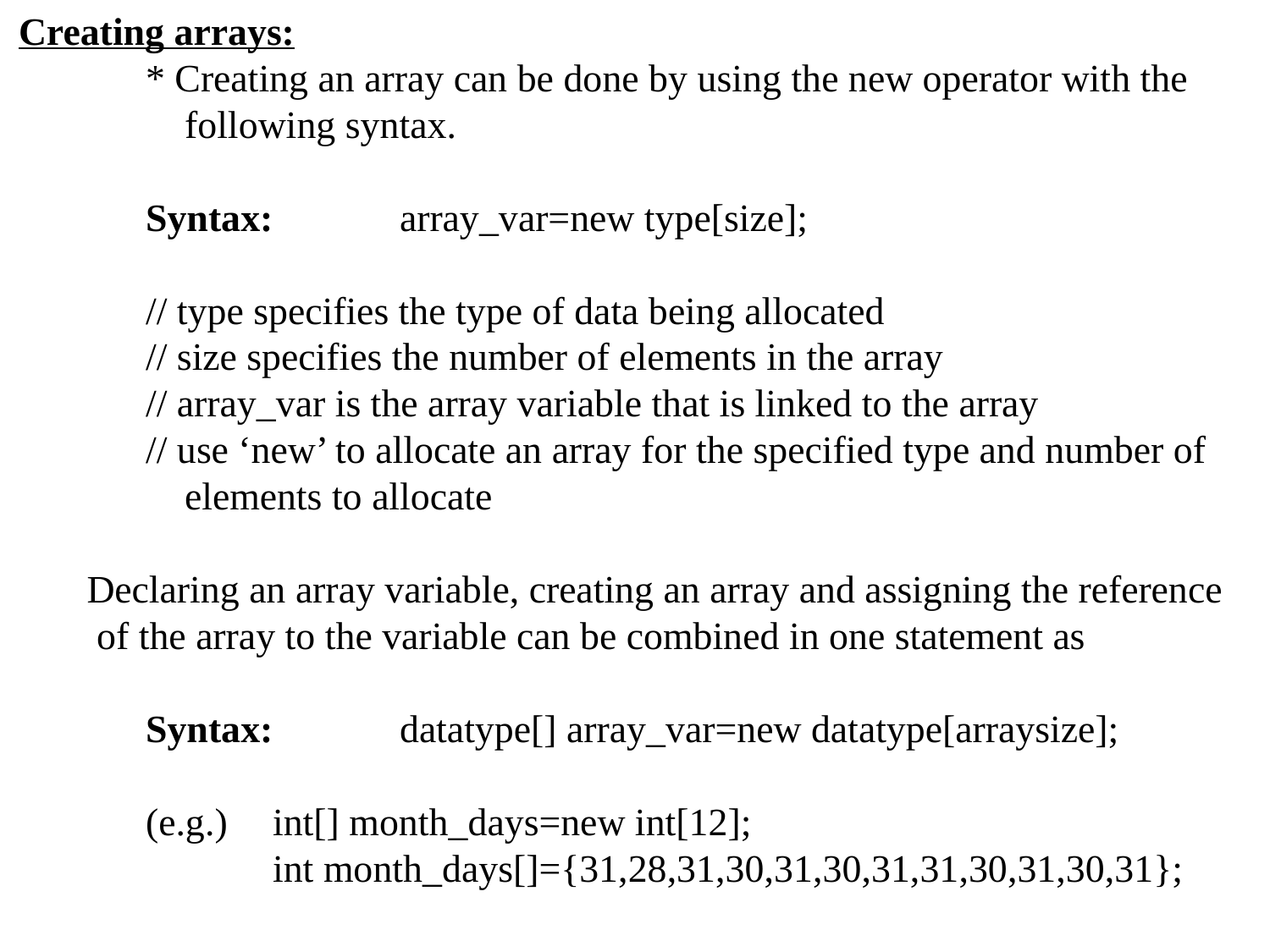

Creating arrays:
	* Creating an array can be done by using the new operator with the
	    following syntax.

	Syntax: 	array_var=new type[size];

	// type specifies the type of data being allocated
	// size specifies the number of elements in the array
	// array_var is the array variable that is linked to the array
	// use ‘new’ to allocate an array for the specified type and number of
	    elements to allocate

       Declaring an array variable, creating an array and assigning the reference
        of the array to the variable can be combined in one statement as

	Syntax:	datatype[] array_var=new datatype[arraysize];

	(e.g.)	int[] month_days=new int[12];
		int month_days[]={31,28,31,30,31,30,31,31,30,31,30,31};